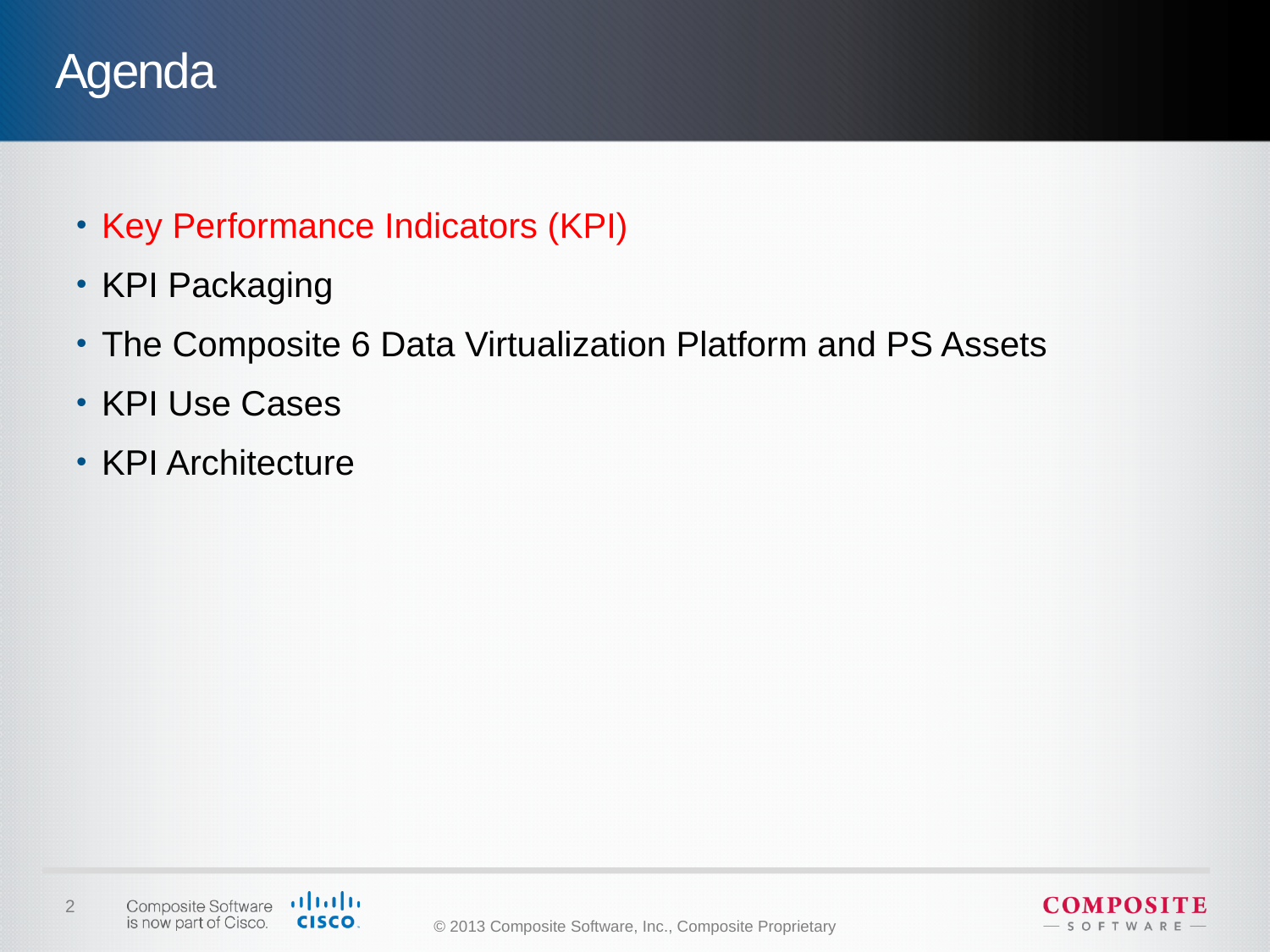

# Agenda
Key Performance Indicators (KPI)
KPI Packaging
The Composite 6 Data Virtualization Platform and PS Assets
KPI Use Cases
KPI Architecture